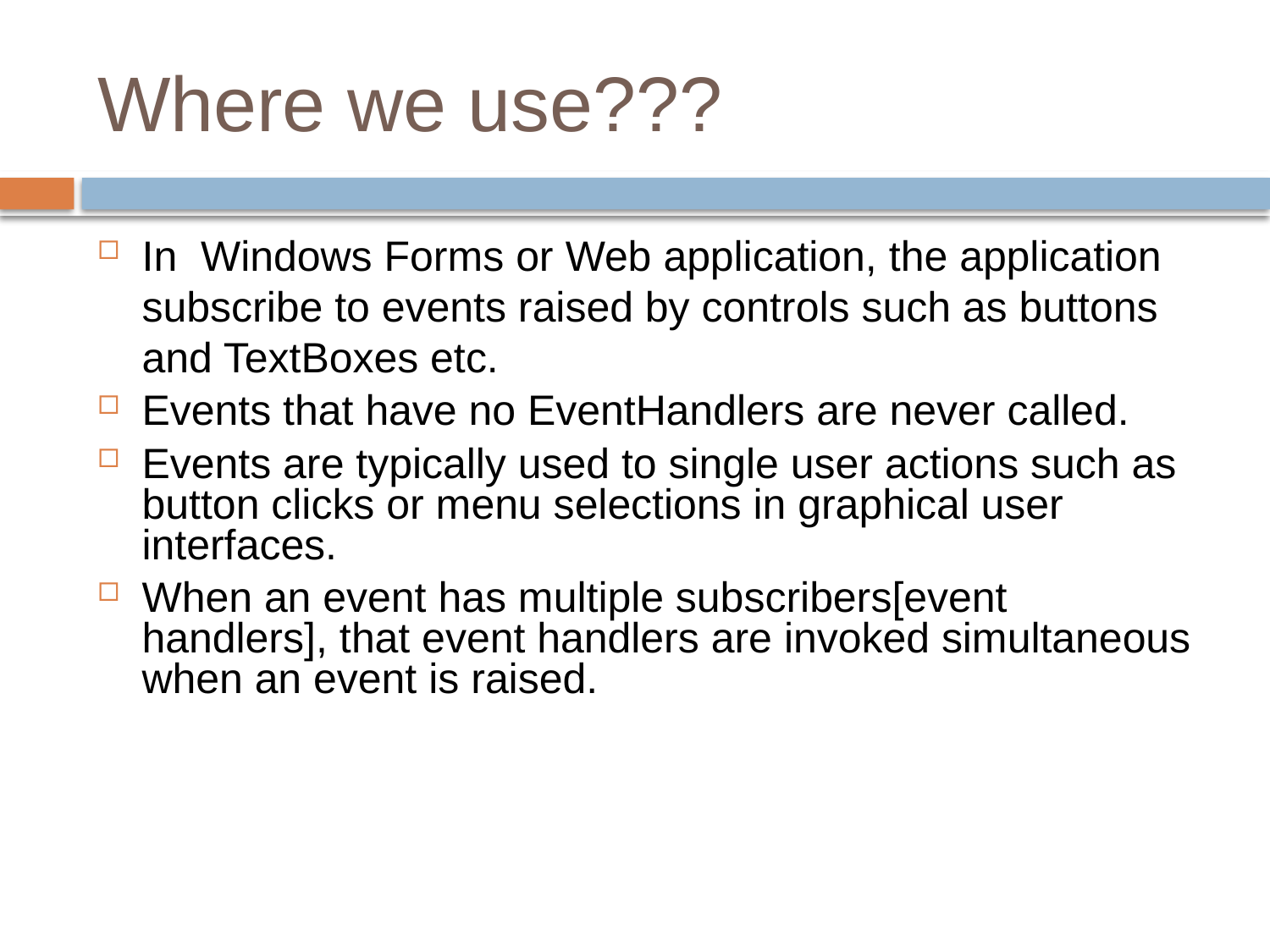

# Where we use???
In  Windows Forms or Web application, the application subscribe to events raised by controls such as buttons and TextBoxes etc.
Events that have no EventHandlers are never called.
Events are typically used to single user actions such as button clicks or menu selections in graphical user interfaces.
When an event has multiple subscribers[event handlers], that event handlers are invoked simultaneous  when an event is raised.